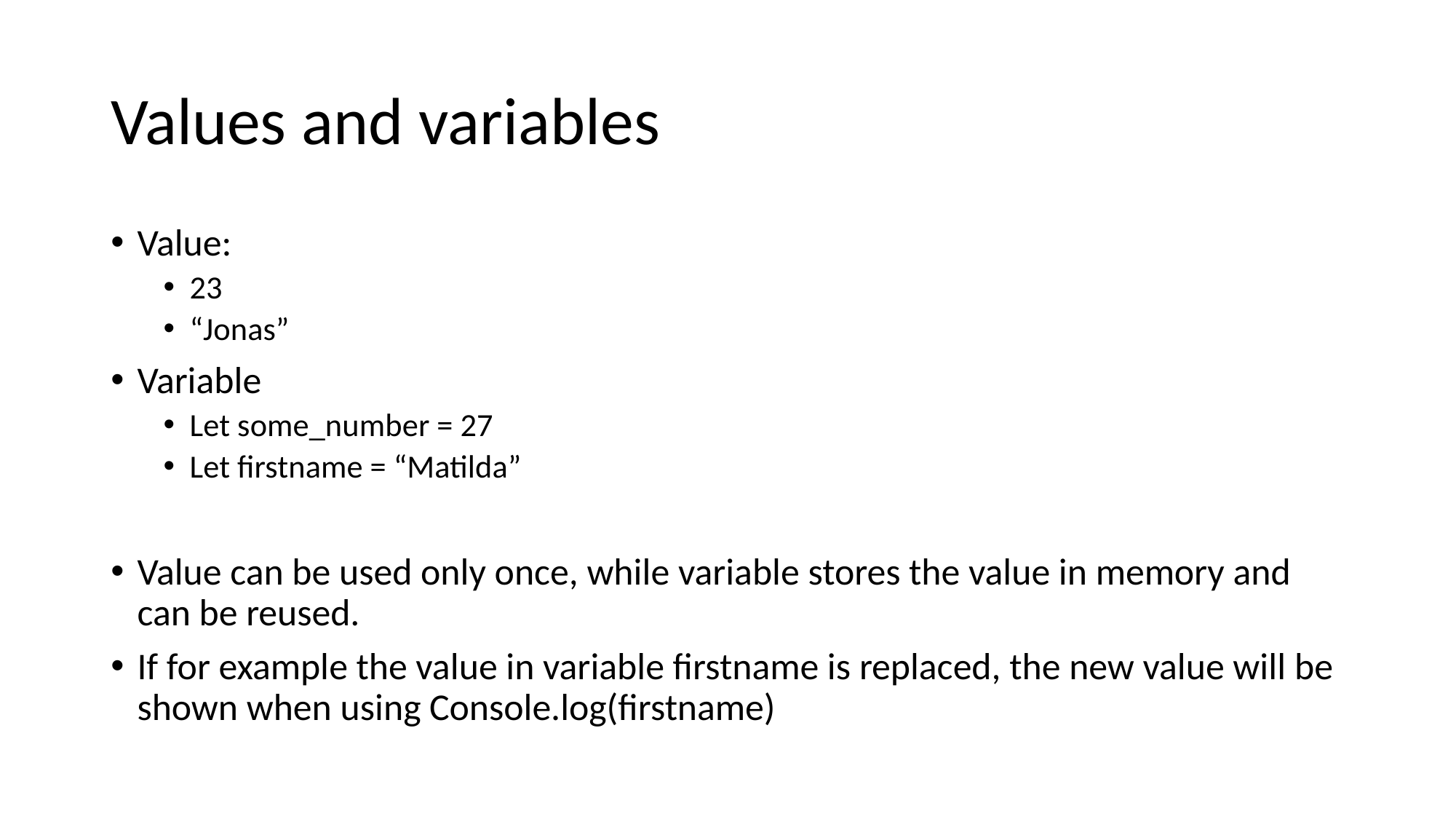

# Values and variables
Value:
23
“Jonas”
Variable
Let some_number = 27
Let firstname = “Matilda”

Value can be used only once, while variable stores the value in memory and can be reused.
If for example the value in variable firstname is replaced, the new value will be shown when using Console.log(firstname)